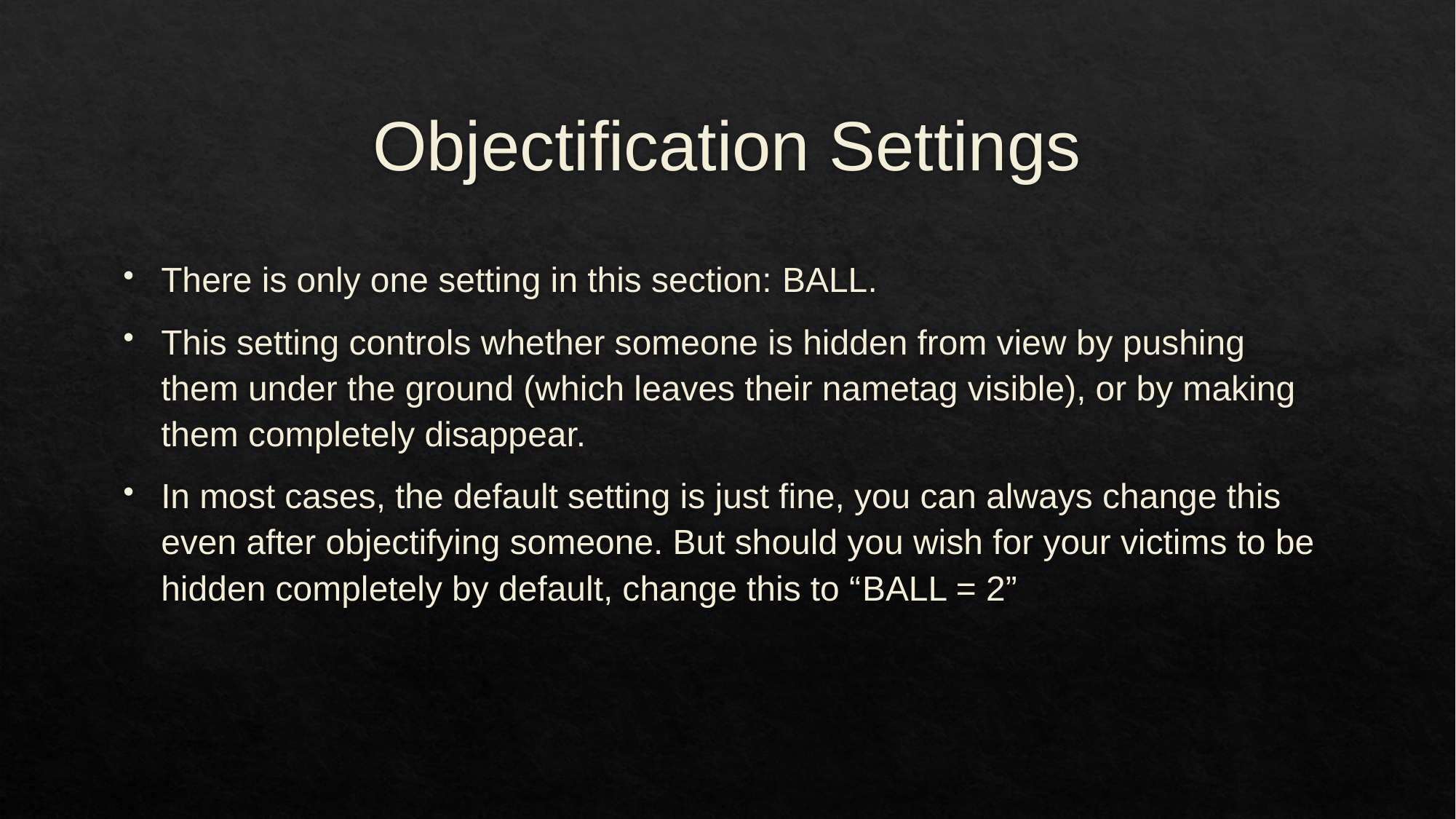

# Objectification Settings
There is only one setting in this section: Ball.
This setting controls whether someone is hidden from view by pushing them under the ground (which leaves their nametag visible), or by making them completely disappear.
In most cases, the default setting is just fine, you can always change this even after objectifying someone. But should you wish for your victims to be hidden completely by default, change this to “ball = 2”